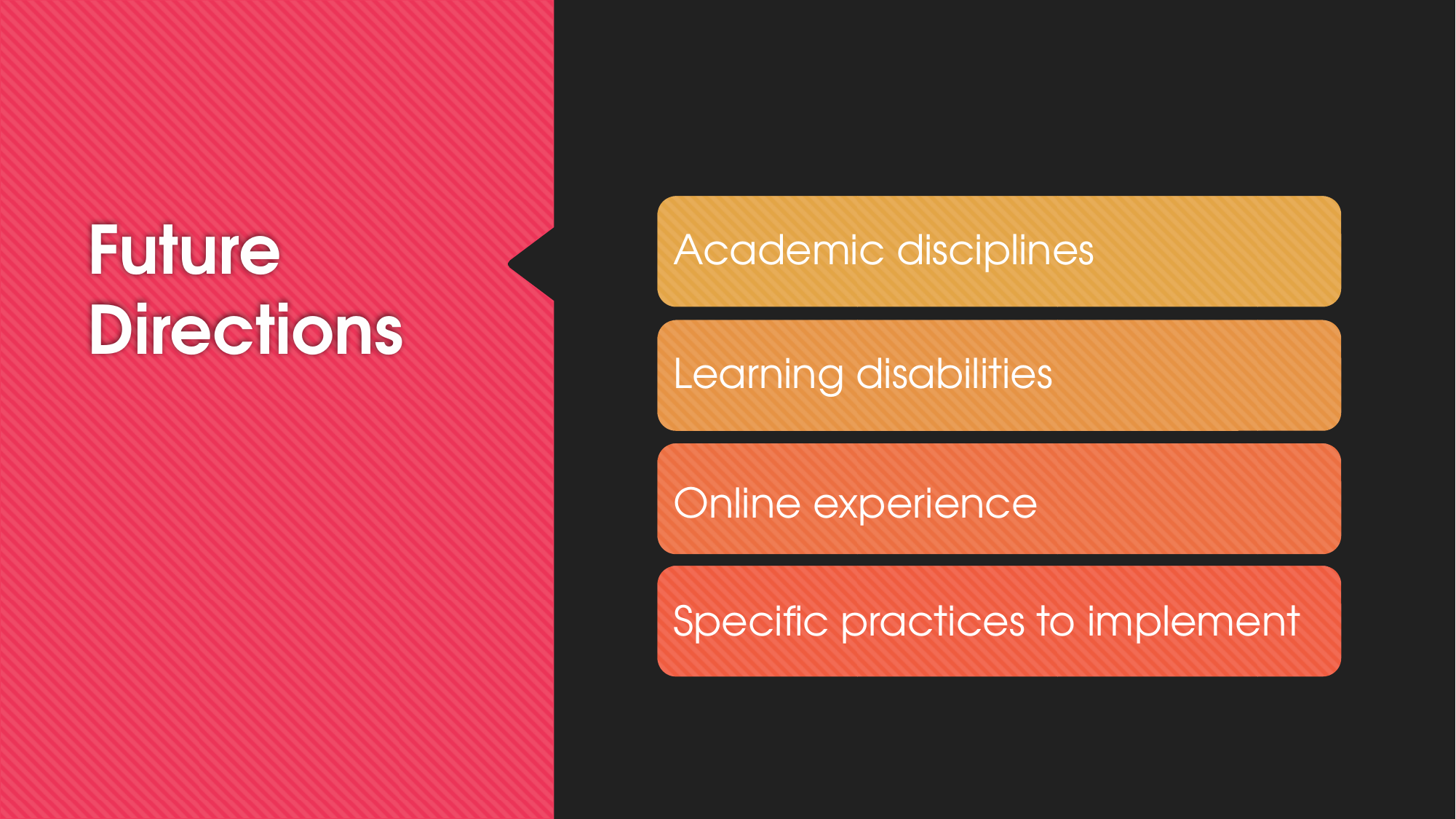

Academic disciplines

Learning disabilities

Online experience

Specific practices to implement
# Future Directions